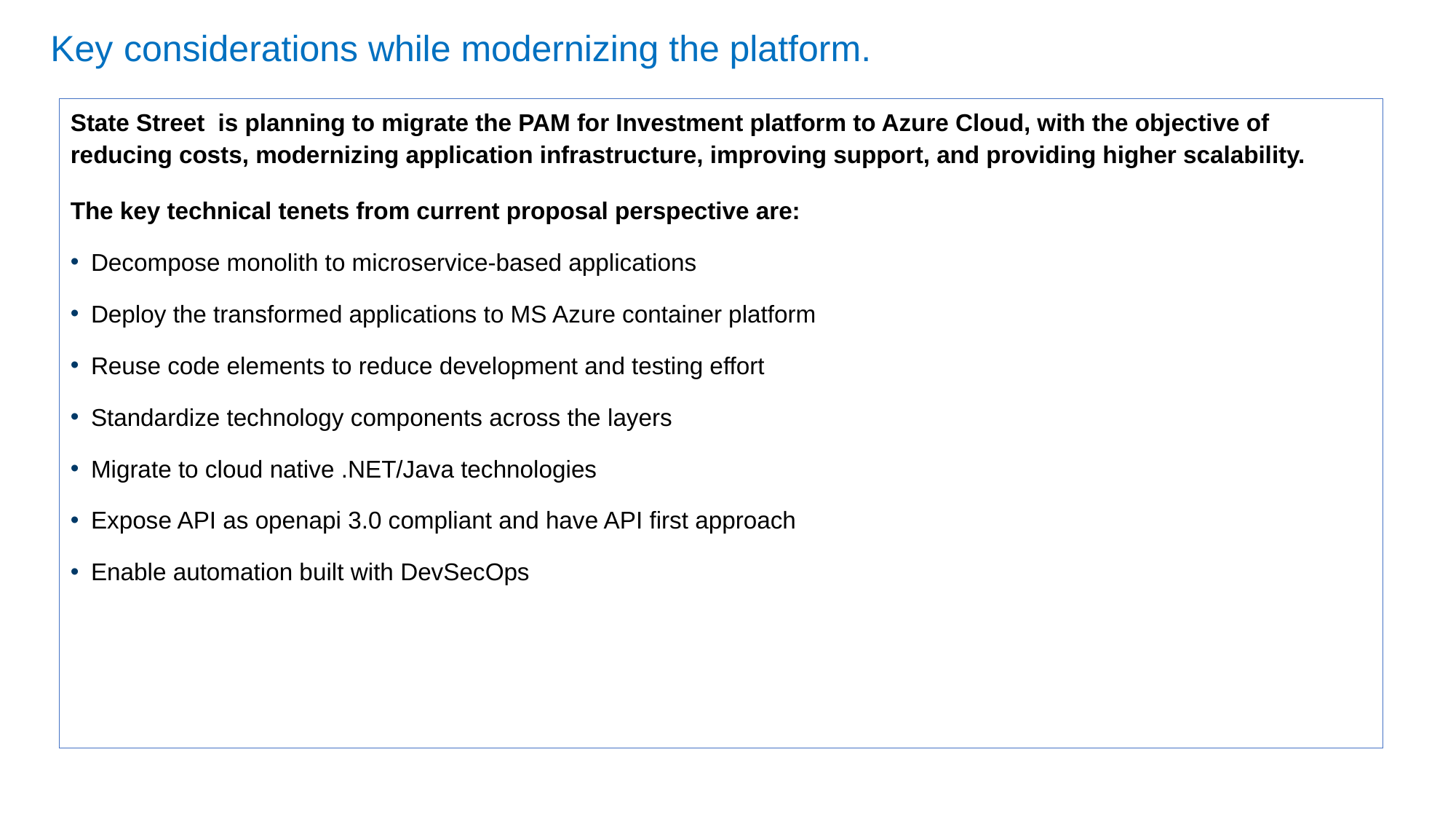

# Key considerations while modernizing the platform.
State Street  is planning to migrate the PAM for Investment platform to Azure Cloud, with the objective of reducing costs, modernizing application infrastructure, improving support, and providing higher scalability.
The key technical tenets from current proposal perspective are:
Decompose monolith to microservice-based applications
Deploy the transformed applications to MS Azure container platform
Reuse code elements to reduce development and testing effort
Standardize technology components across the layers
Migrate to cloud native .NET/Java technologies
Expose API as openapi 3.0 compliant and have API first approach
Enable automation built with DevSecOps